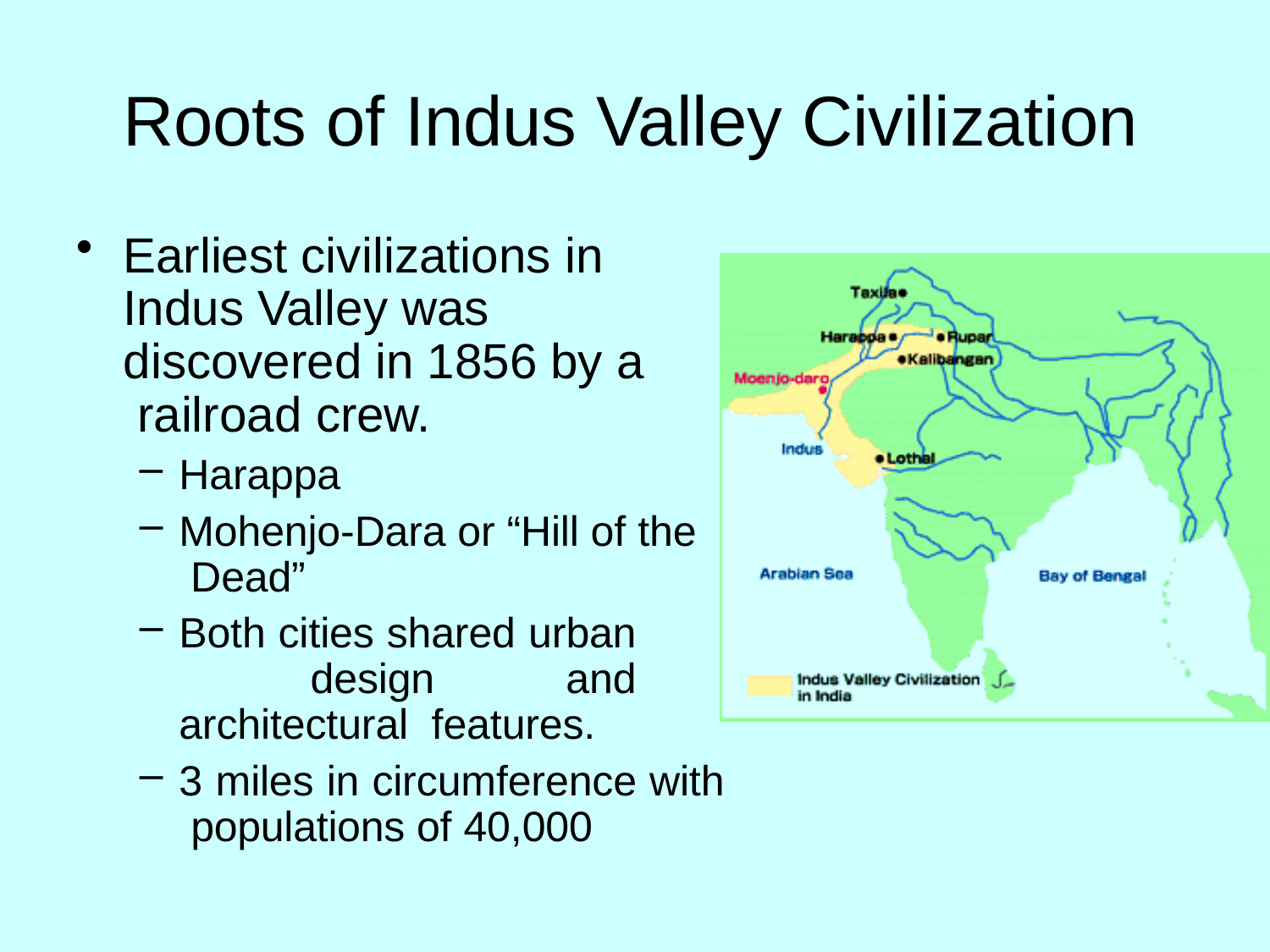

# Roots of Indus Valley Civilization
Earliest civilizations in  Indus Valley was  discovered in 1856 by a  railroad crew.
Harappa
Mohenjo-Dara or “Hill of the  Dead”
Both cities shared urban  design and architectural  features.
3 miles in circumference with  populations of 40,000